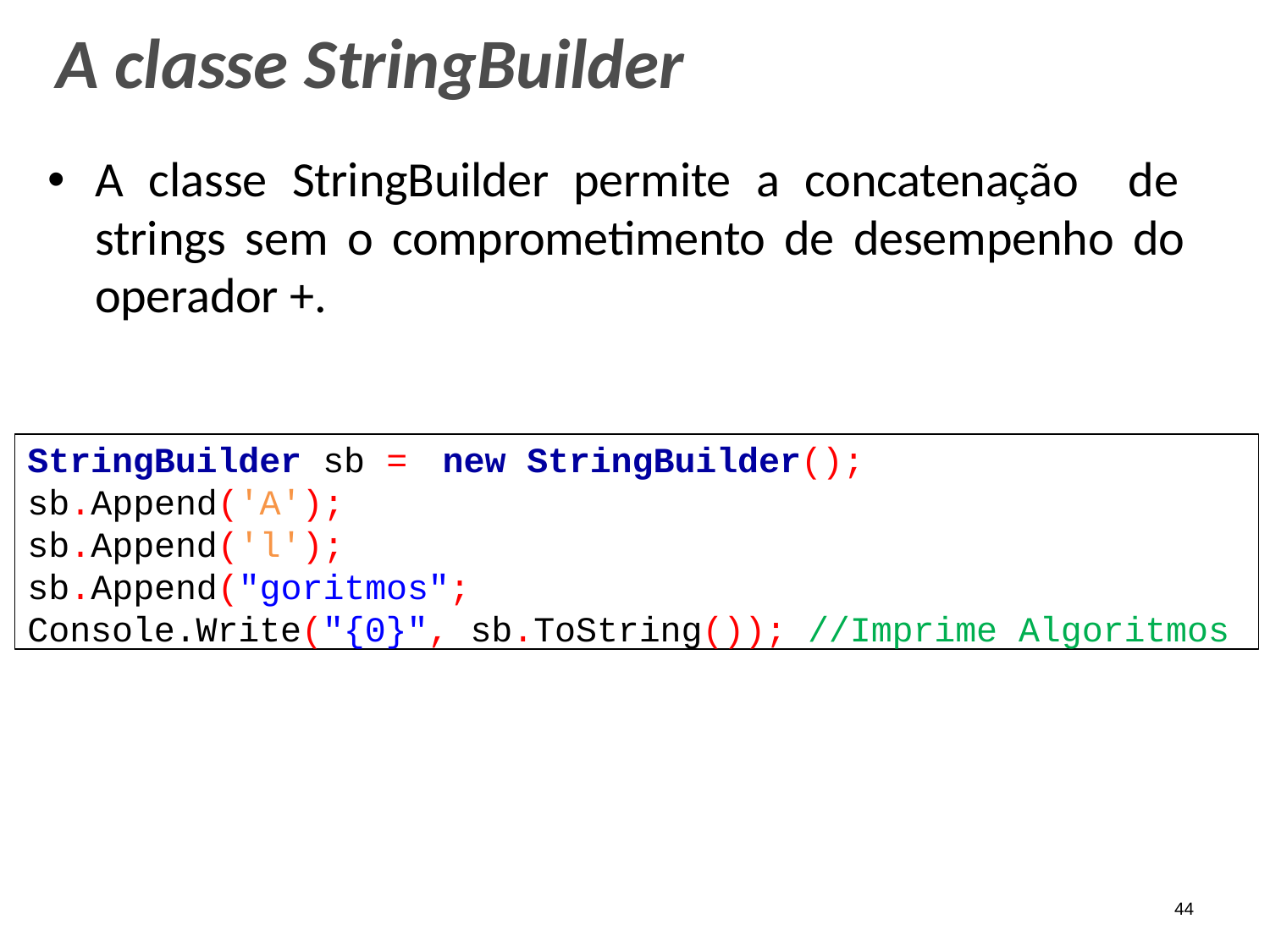

# A classe StringBuilder
A classe StringBuilder permite a concatenação  de  strings sem o comprometimento de desempenho do  operador +.
StringBuilder sb =	new StringBuilder();
sb.Append('A');
sb.Append('l');
sb.Append("goritmos";
Console.Write("{0}", sb.ToString()); //Imprime Algoritmos
44